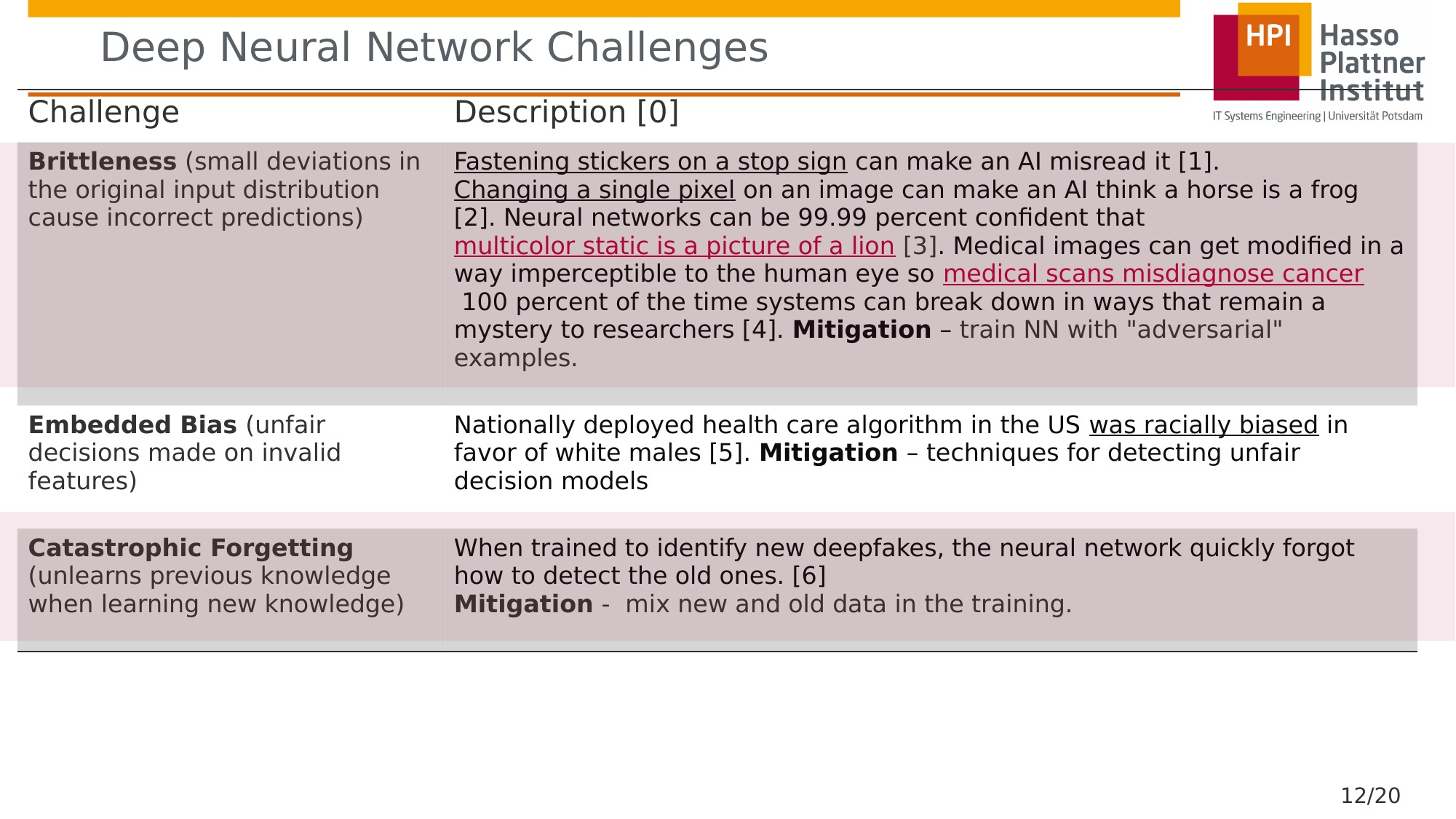

# Deep Neural Network Challenges
| Challenge | Description [0] |
| --- | --- |
| Brittleness (small deviations in the original input distribution cause incorrect predictions) | Fastening stickers on a stop sign can make an AI misread it [1]. Changing a single pixel on an image can make an AI think a horse is a frog [2]. Neural networks can be 99.99 percent confident that multicolor static is a picture of a lion [3]. Medical images can get modified in a way imperceptible to the human eye so medical scans misdiagnose cancer 100 percent of the time systems can break down in ways that remain a mystery to researchers [4]. Mitigation – train NN with "adversarial" examples. |
| Embedded Bias (unfair decisions made on invalid features) | Nationally deployed health care algorithm in the US was racially biased in favor of white males [5]. Mitigation – techniques for detecting unfair decision models |
| Catastrophic Forgetting (unlearns previous knowledge when learning new knowledge) | When trained to identify new deepfakes, the neural network quickly forgot how to detect the old ones. [6] Mitigation - mix new and old data in the training. |